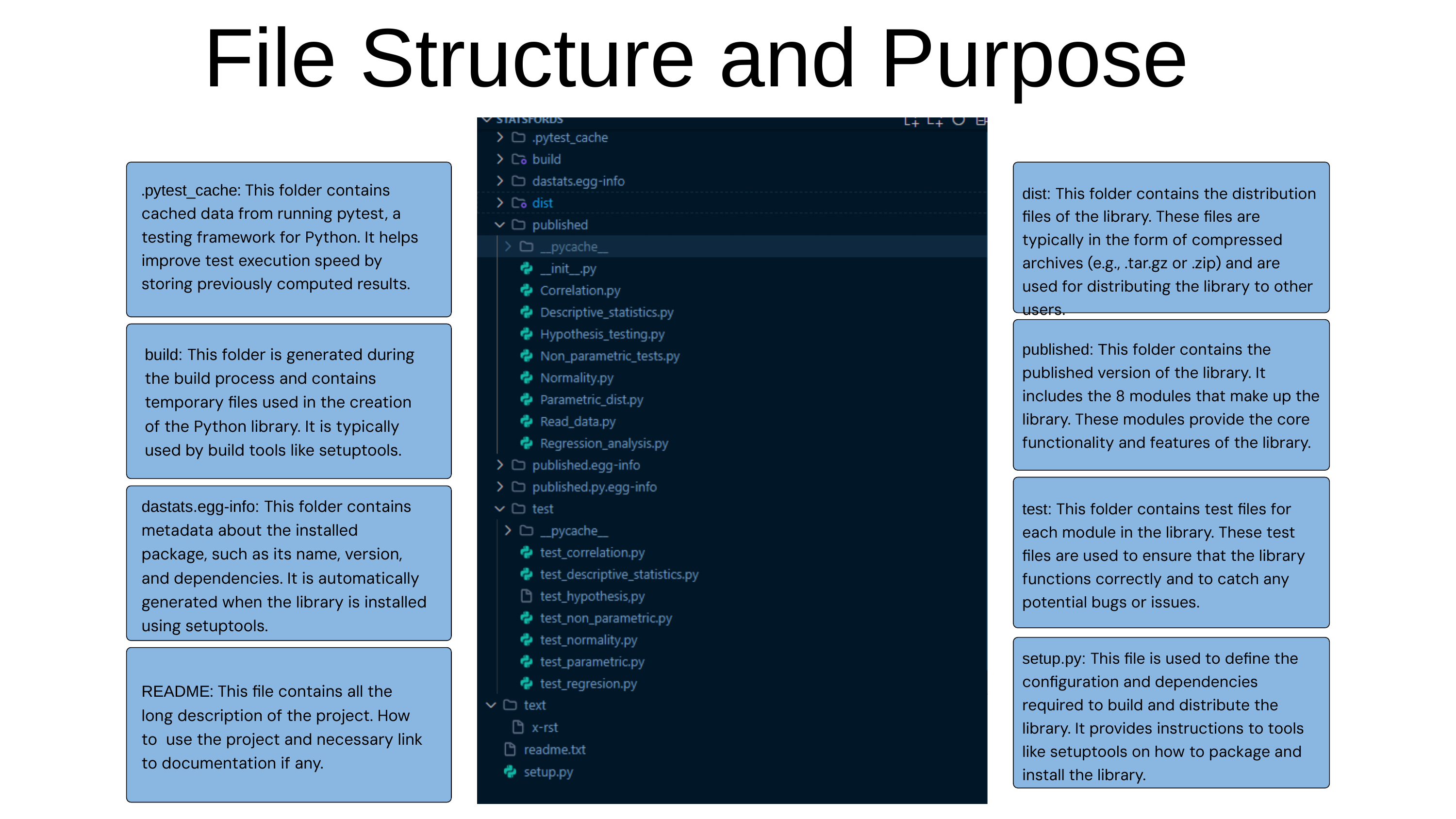

File Structure and Purpose

.pytest_cache: This folder contains cached data from running pytest, a testing framework for Python. It helps improve test execution speed by storing previously computed results.
dist: This folder contains the distribution files of the library. These files are typically in the form of compressed archives (e.g., .tar.gz or .zip) and are used for distributing the library to other users.

published: This folder contains the published version of the library. It includes the 8 modules that make up the library. These modules provide the core functionality and features of the library.
build: This folder is generated during the build process and contains temporary files used in the creation of the Python library. It is typically used by build tools like setuptools.

dastats.egg-info: This folder contains metadata about the installed package, such as its name, version, and dependencies. It is automatically generated when the library is installed using setuptools.
test: This folder contains test files for each module in the library. These test files are used to ensure that the library functions correctly and to catch any potential bugs or issues.

setup.py: This file is used to define the configuration and dependencies required to build and distribute the library. It provides instructions to tools like setuptools on how to package and install the library.

README: This file contains all the long description of the project. How to  use the project and necessary link to documentation if any.